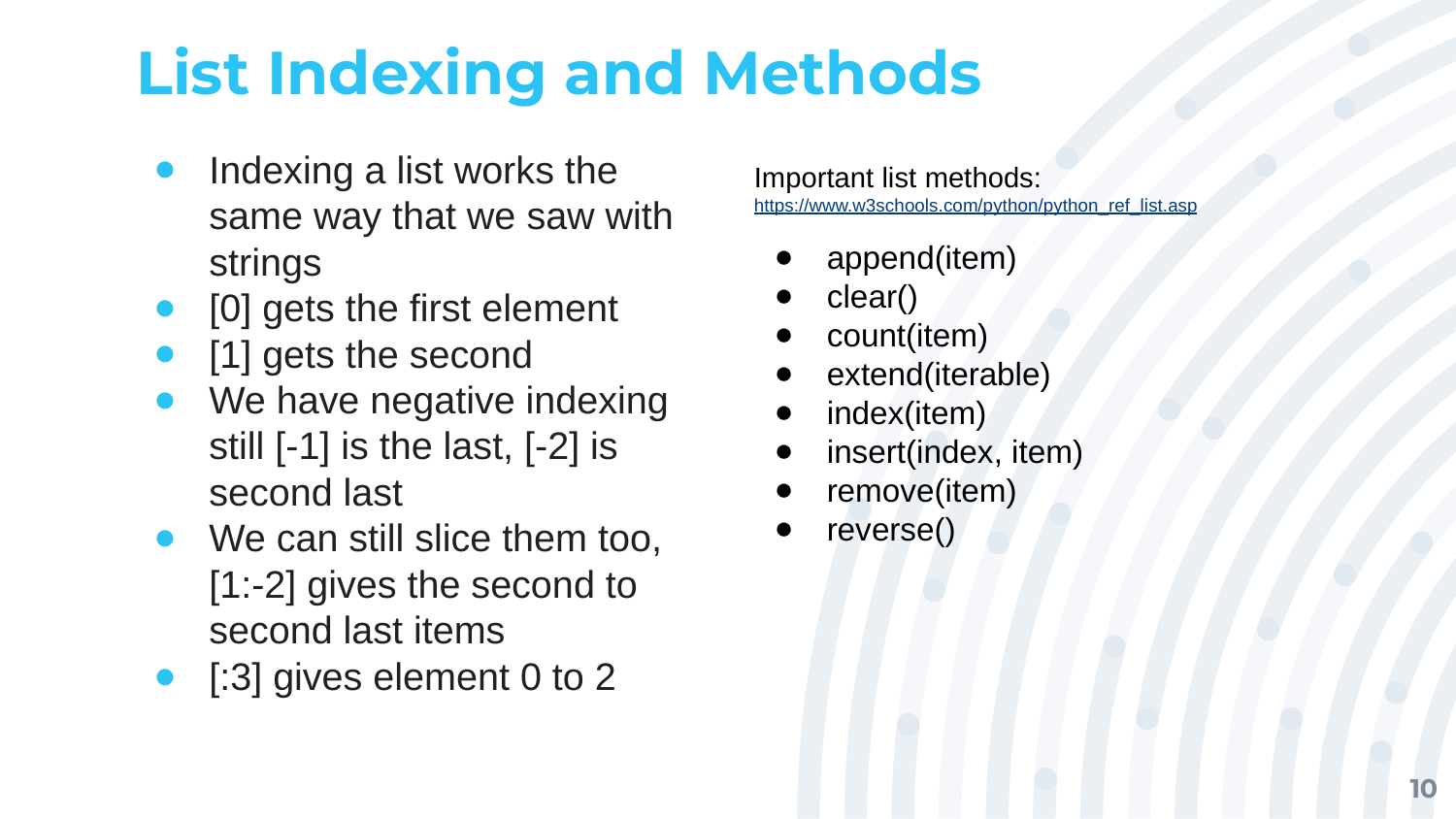

# List Indexing and Methods
Indexing a list works the same way that we saw with strings
[0] gets the first element
[1] gets the second
We have negative indexing still [-1] is the last, [-2] is second last
We can still slice them too, [1:-2] gives the second to second last items
[:3] gives element 0 to 2
Important list methods:
https://www.w3schools.com/python/python_ref_list.asp

append(item)
clear()
count(item)
extend(iterable)
index(item)
insert(index, item)
remove(item)
reverse()
10